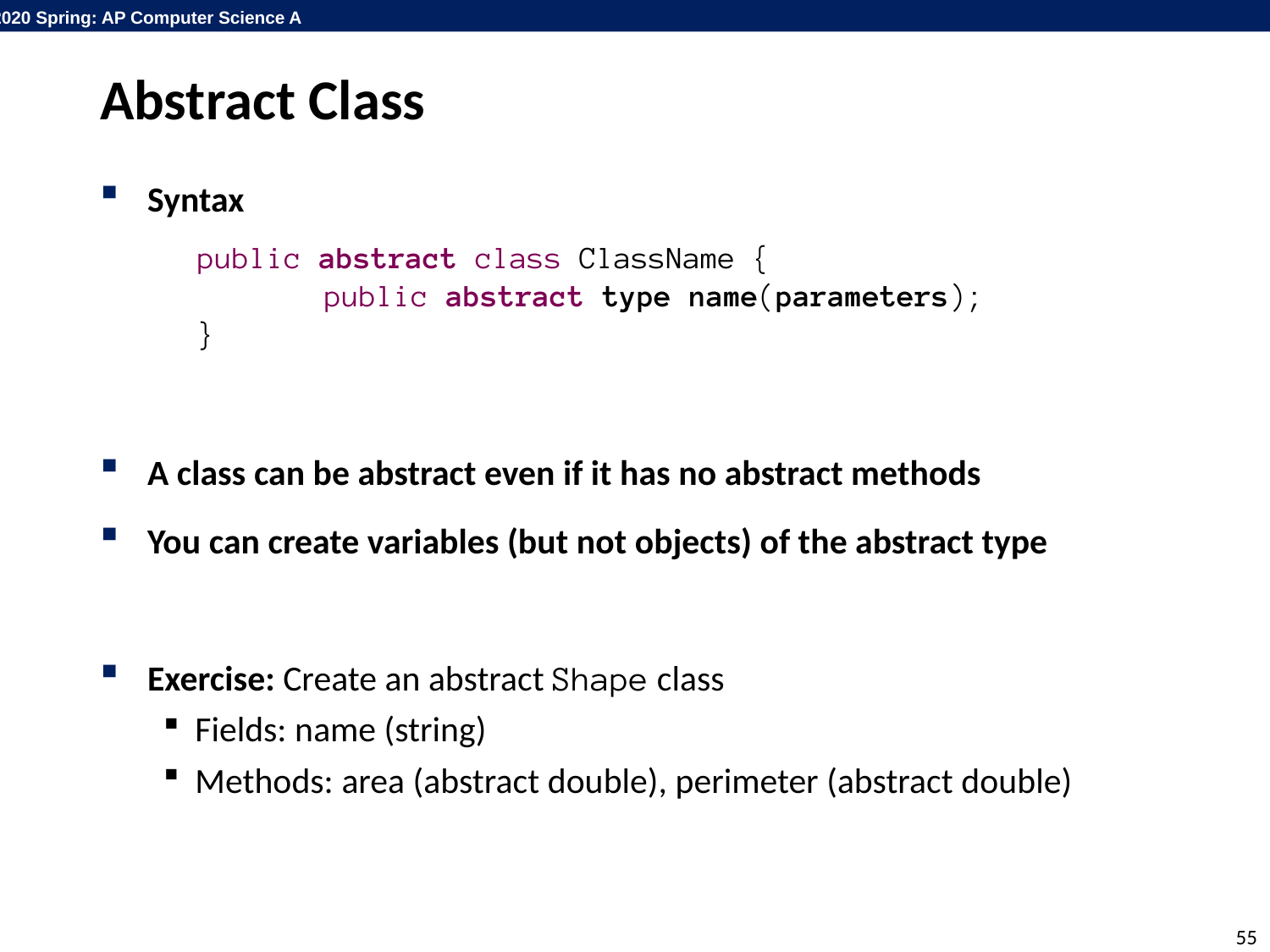

# Abstract Class
Syntax

A class can be abstract even if it has no abstract methods
You can create variables (but not objects) of the abstract type

Exercise: Create an abstract Shape class
Fields: name (string)
Methods: area (abstract double), perimeter (abstract double)
public abstract class ClassName {
	public abstract type name(parameters);
}
55